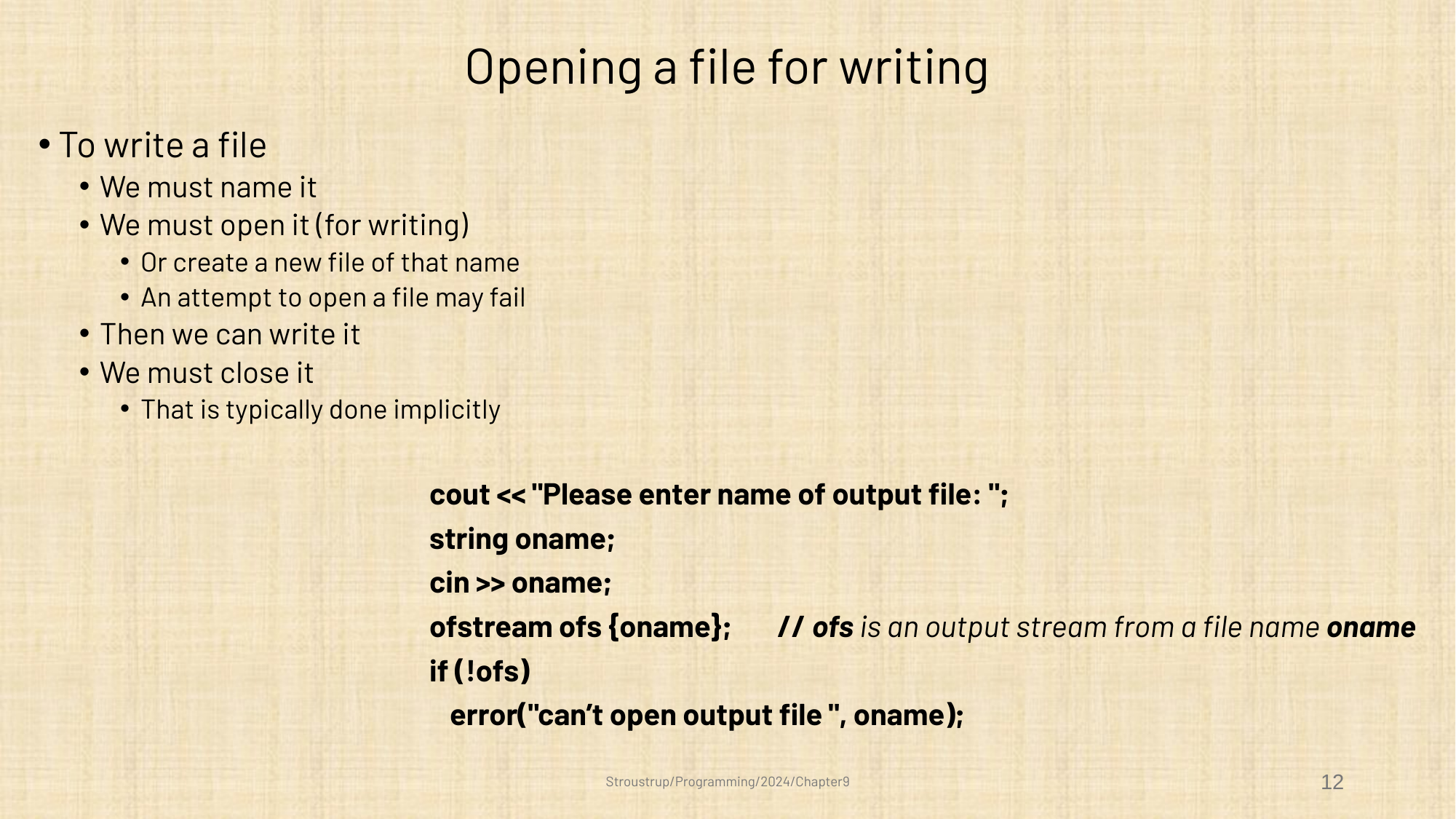

# Opening a file for writing
To write a file
We must name it
We must open it (for writing)
Or create a new file of that name
An attempt to open a file may fail
Then we can write it
We must close it
That is typically done implicitly
cout << "Please enter name of output file: ";
string oname;
cin >> oname;
ofstream ofs {oname};	// ofs is an output stream from a file name oname
if (!ofs)
	error("can’t open output file ", oname);
Stroustrup/Programming/2024/Chapter9
12